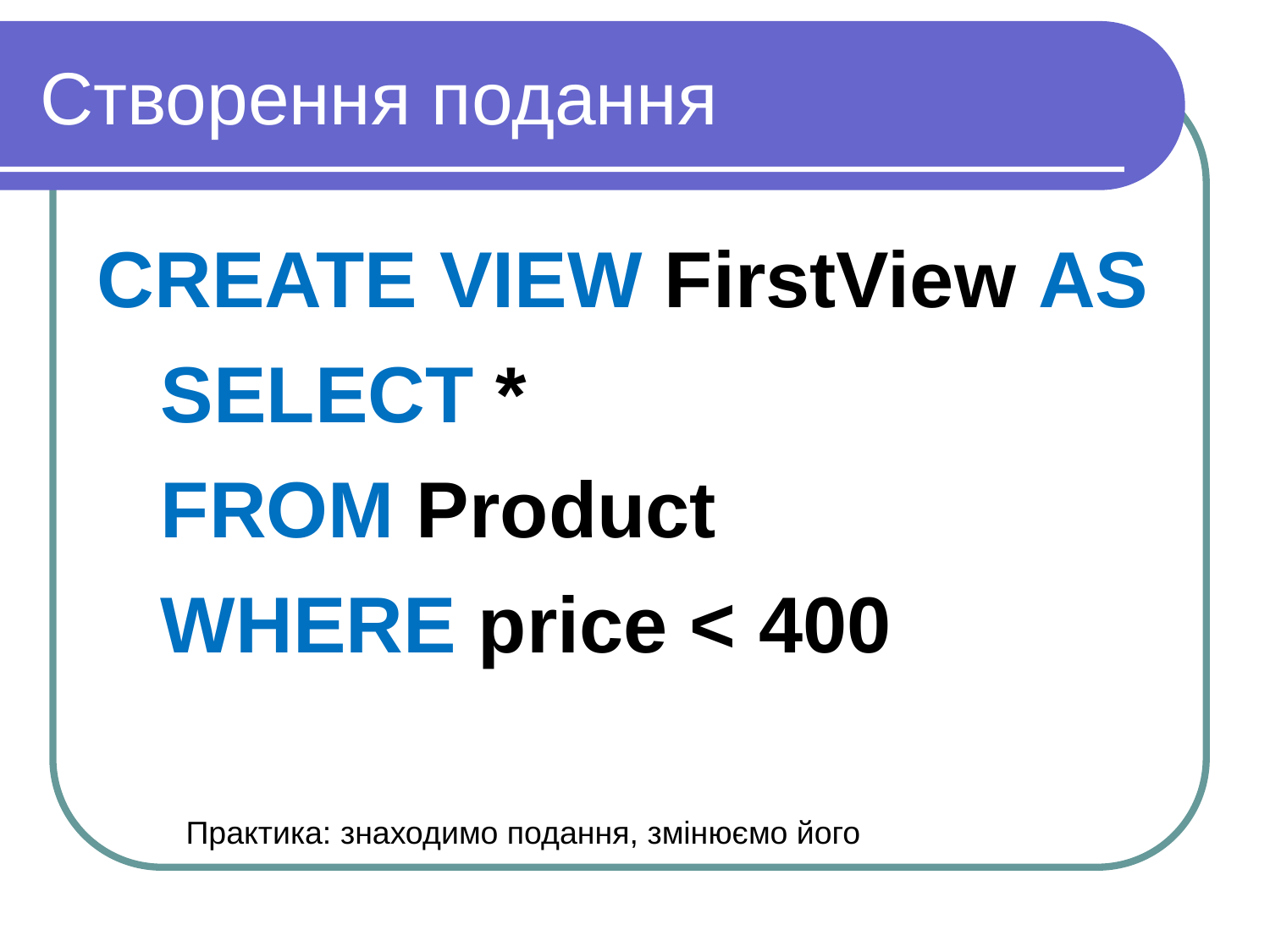

Створення подання
CREATE VIEW FirstView AS
SELECT *
FROM Product
WHERE price < 400
Практика: знаходимо подання, змінюємо його